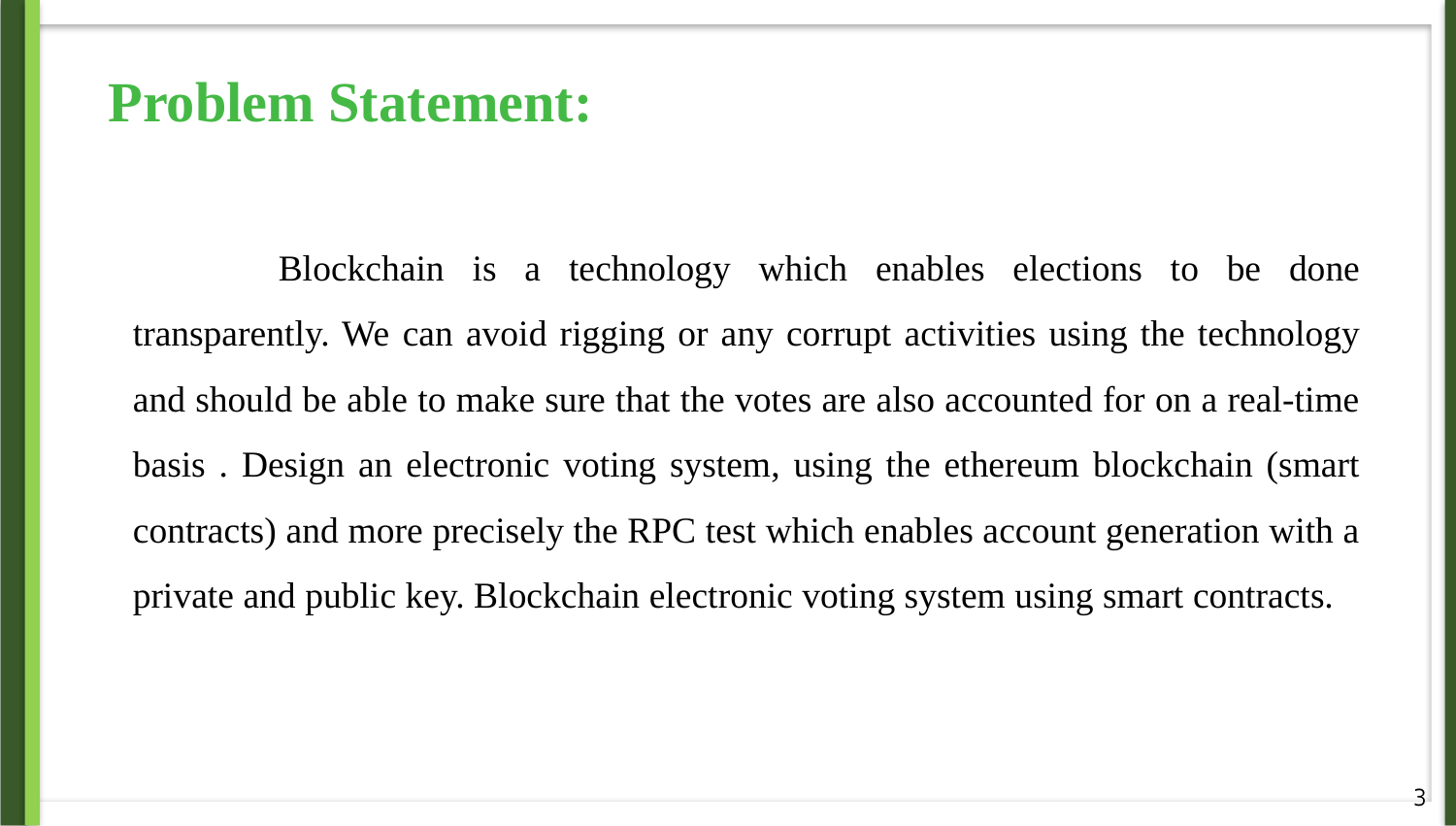

Problem Statement:
	Blockchain is a technology which enables elections to be done transparently. We can avoid rigging or any corrupt activities using the technology and should be able to make sure that the votes are also accounted for on a real-time basis . Design an electronic voting system, using the ethereum blockchain (smart contracts) and more precisely the RPC test which enables account generation with a private and public key. Blockchain electronic voting system using smart contracts.
3